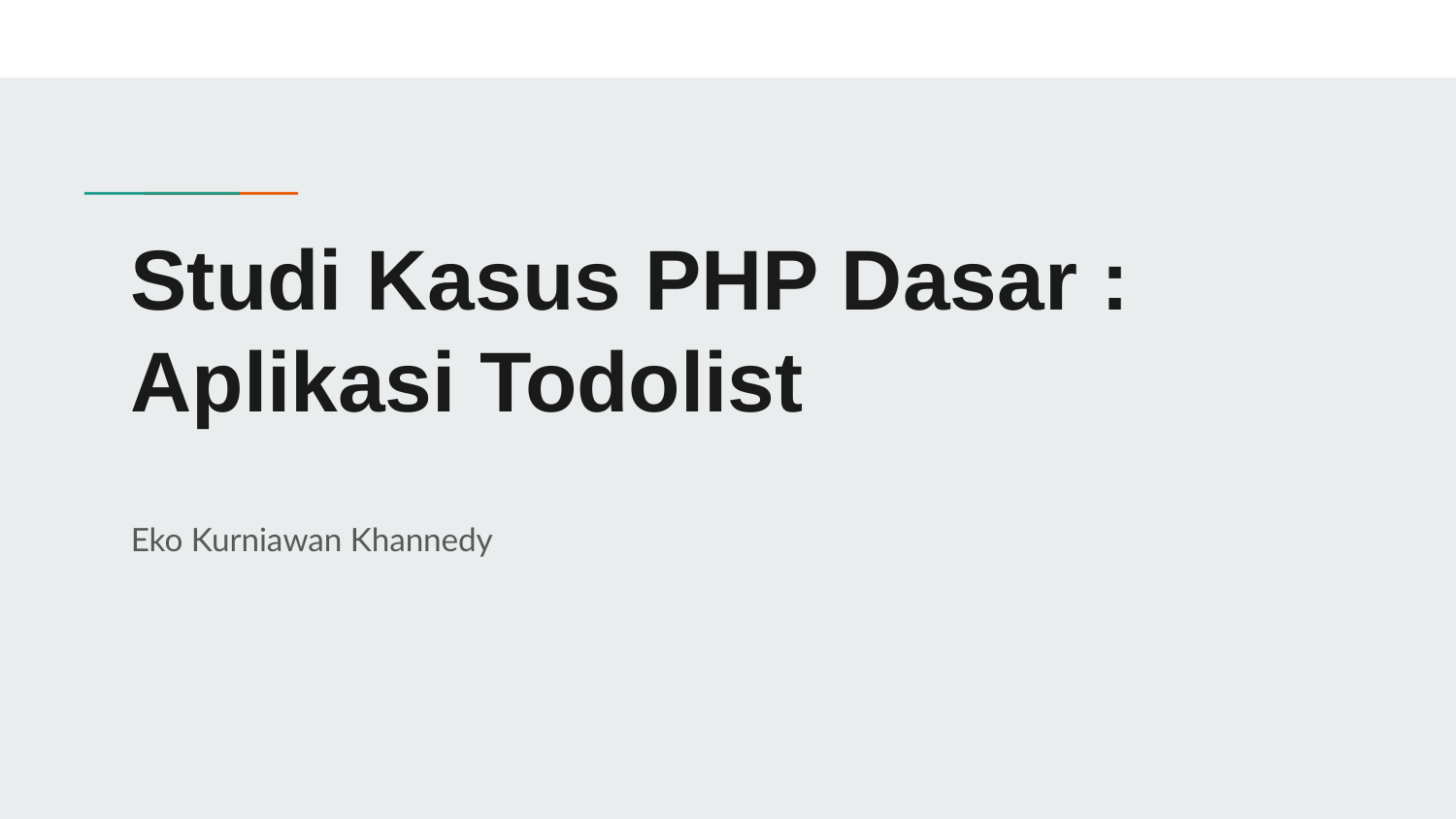

# Studi Kasus PHP Dasar :
Aplikasi Todolist
Eko Kurniawan Khannedy